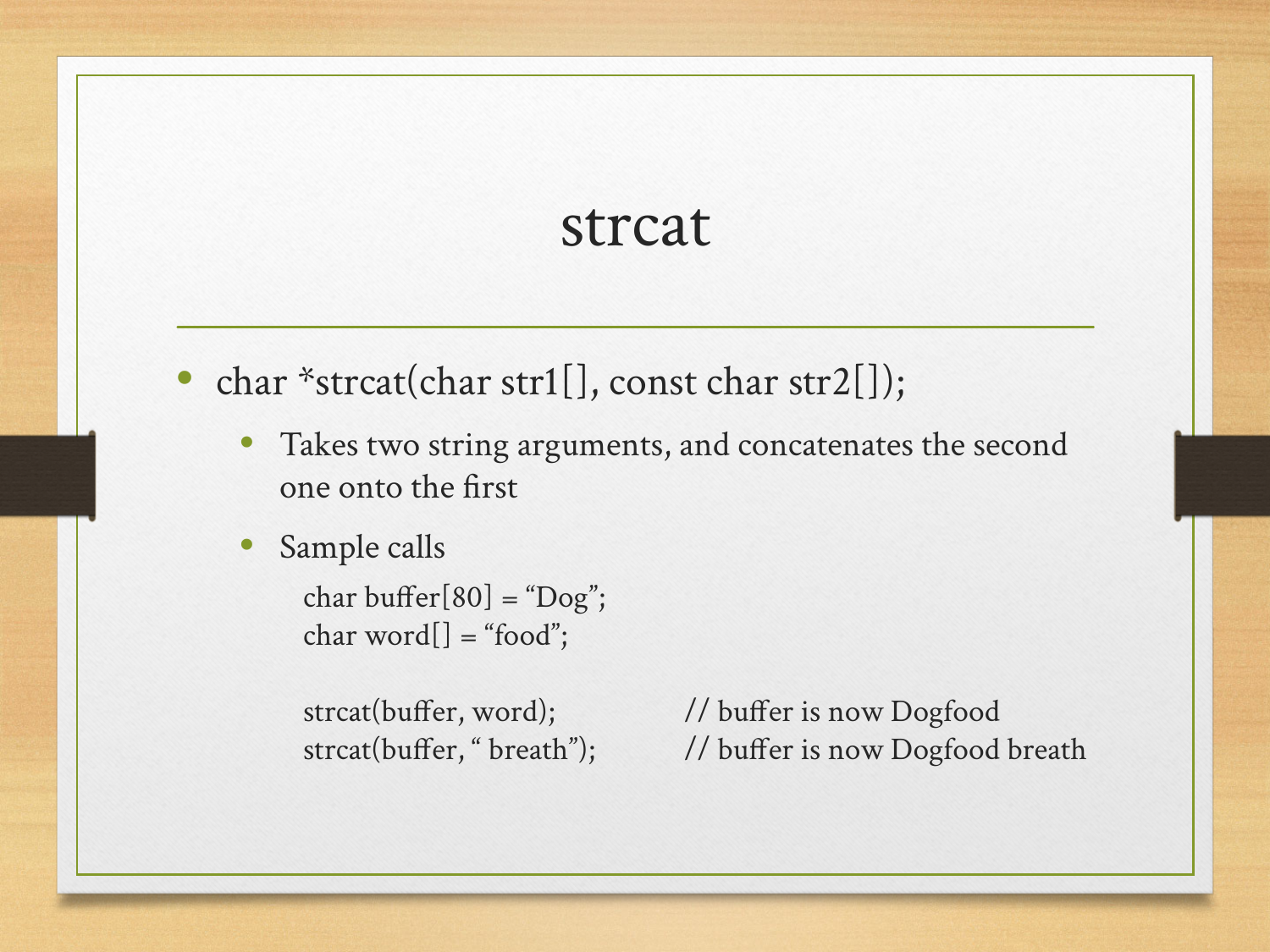

# strcat
char *strcat(char str1[], const char str2[]);
Takes two string arguments, and concatenates the second one onto the first
Sample calls
char buffer[80] = “Dog”;
char word[] = “food”;

strcat(buffer, word);		// buffer is now Dogfood
strcat(buffer, “ breath”);	// buffer is now Dogfood breath